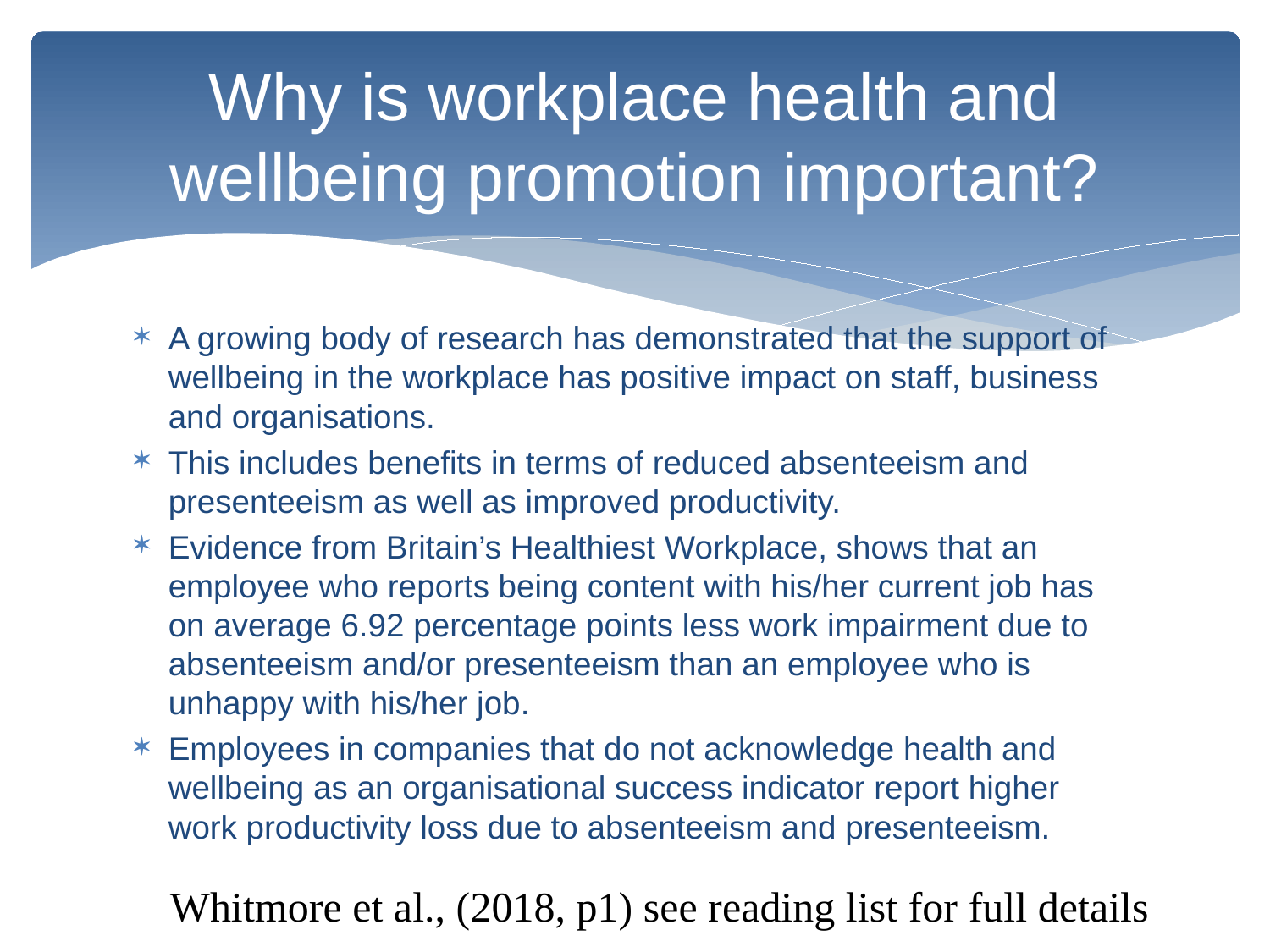

# Why is workplace health and wellbeing promotion important?
A growing body of research has demonstrated that the support of wellbeing in the workplace has positive impact on staff, business and organisations.
This includes benefits in terms of reduced absenteeism and presenteeism as well as improved productivity.
Evidence from Britain’s Healthiest Workplace, shows that an employee who reports being content with his/her current job has on average 6.92 percentage points less work impairment due to absenteeism and/or presenteeism than an employee who is unhappy with his/her job.
Employees in companies that do not acknowledge health and wellbeing as an organisational success indicator report higher work productivity loss due to absenteeism and presenteeism.
Whitmore et al., (2018, p1) see reading list for full details